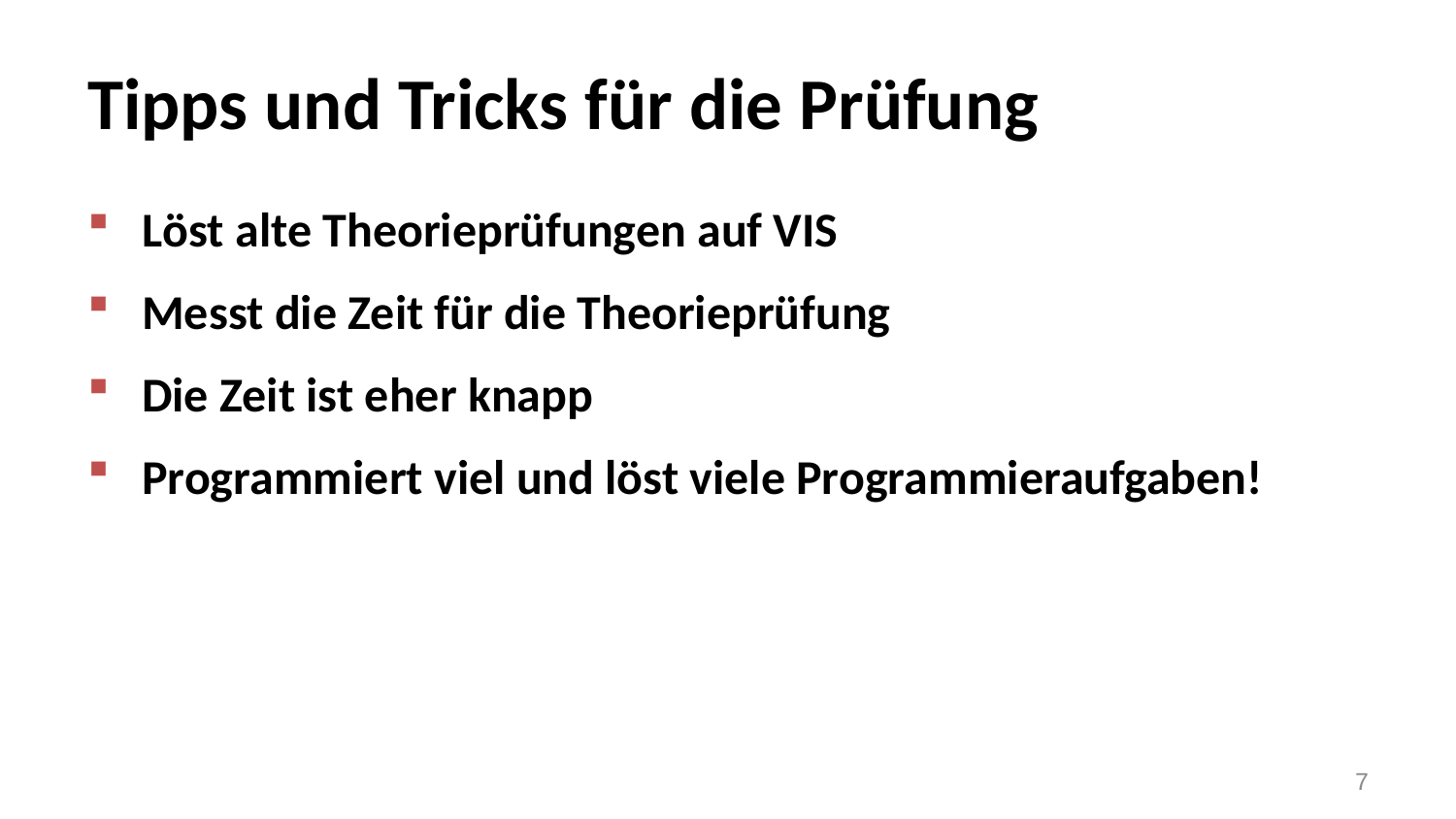

# Tipps und Tricks für die Prüfung
Löst alte Theorieprüfungen auf VIS
Messt die Zeit für die Theorieprüfung
Die Zeit ist eher knapp
Programmiert viel und löst viele Programmieraufgaben!

7